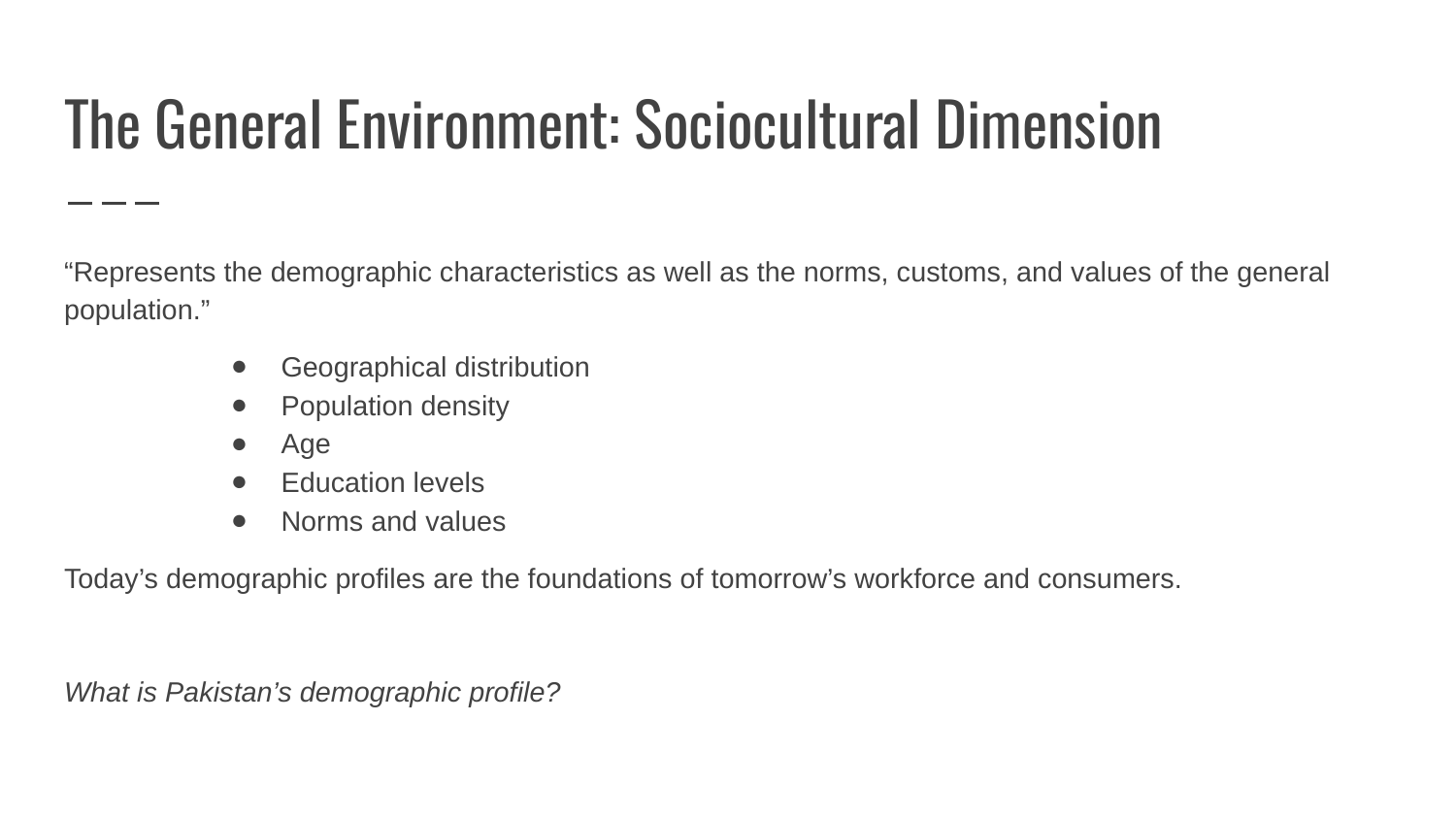

# The General Environment: Sociocultural Dimension
“Represents the demographic characteristics as well as the norms, customs, and values of the general population.”
Geographical distribution
Population density
Age
Education levels
Norms and values
Today’s demographic profiles are the foundations of tomorrow’s workforce and consumers.

What is Pakistan’s demographic profile?